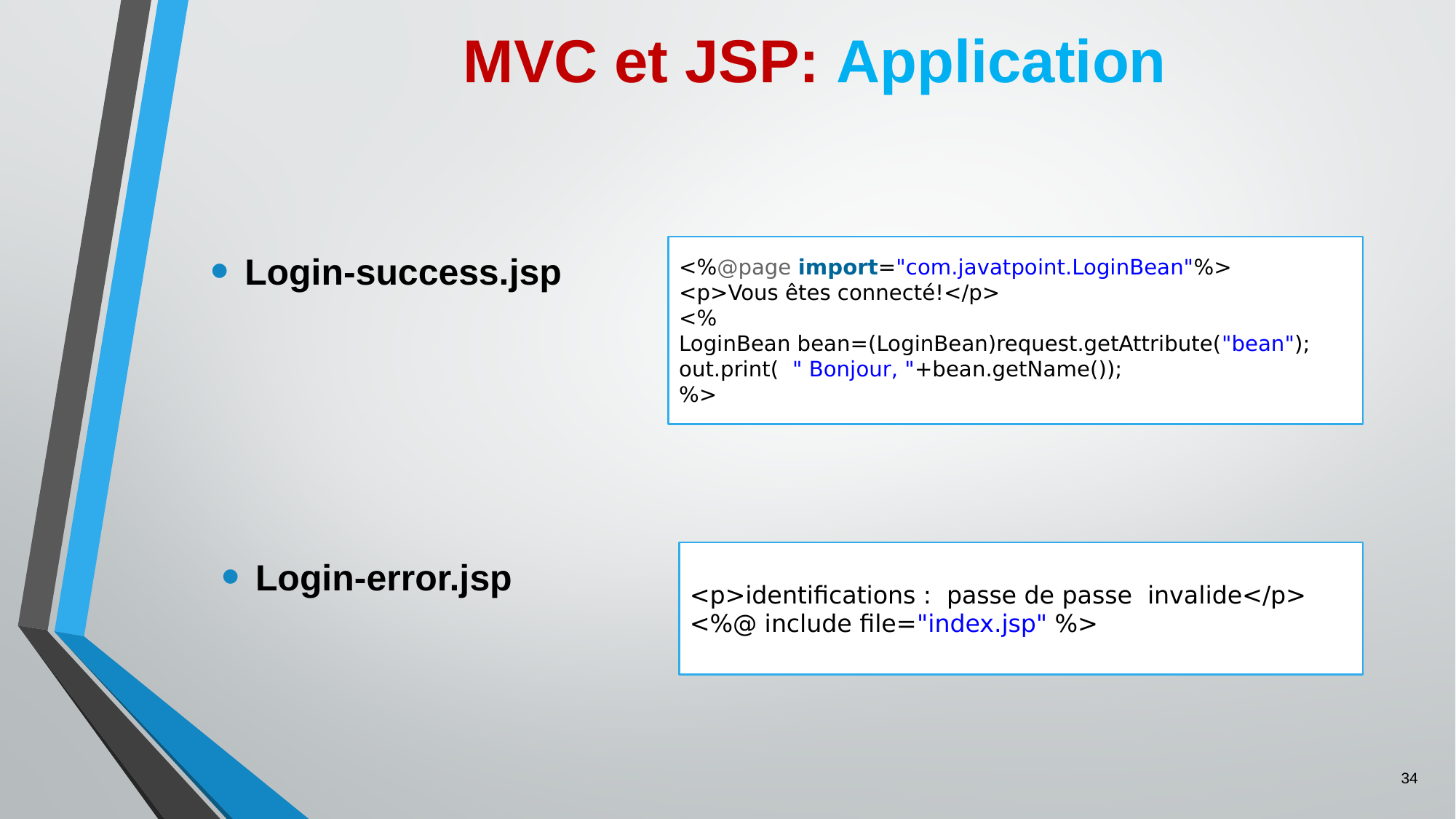

MVC et JSP: Application

Login-success.jsp
<%@page import="com.javatpoint.LoginBean"%>
<p>Vous êtes connecté!</p>
<%
LoginBean bean=(LoginBean)request.getAttribute("bean");
out.print(  " Bonjour, "+bean.getName());
%>
Login-error.jsp
<p>identifications :  passe de passe  invalide</p>
<%@ include file="index.jsp" %>
34